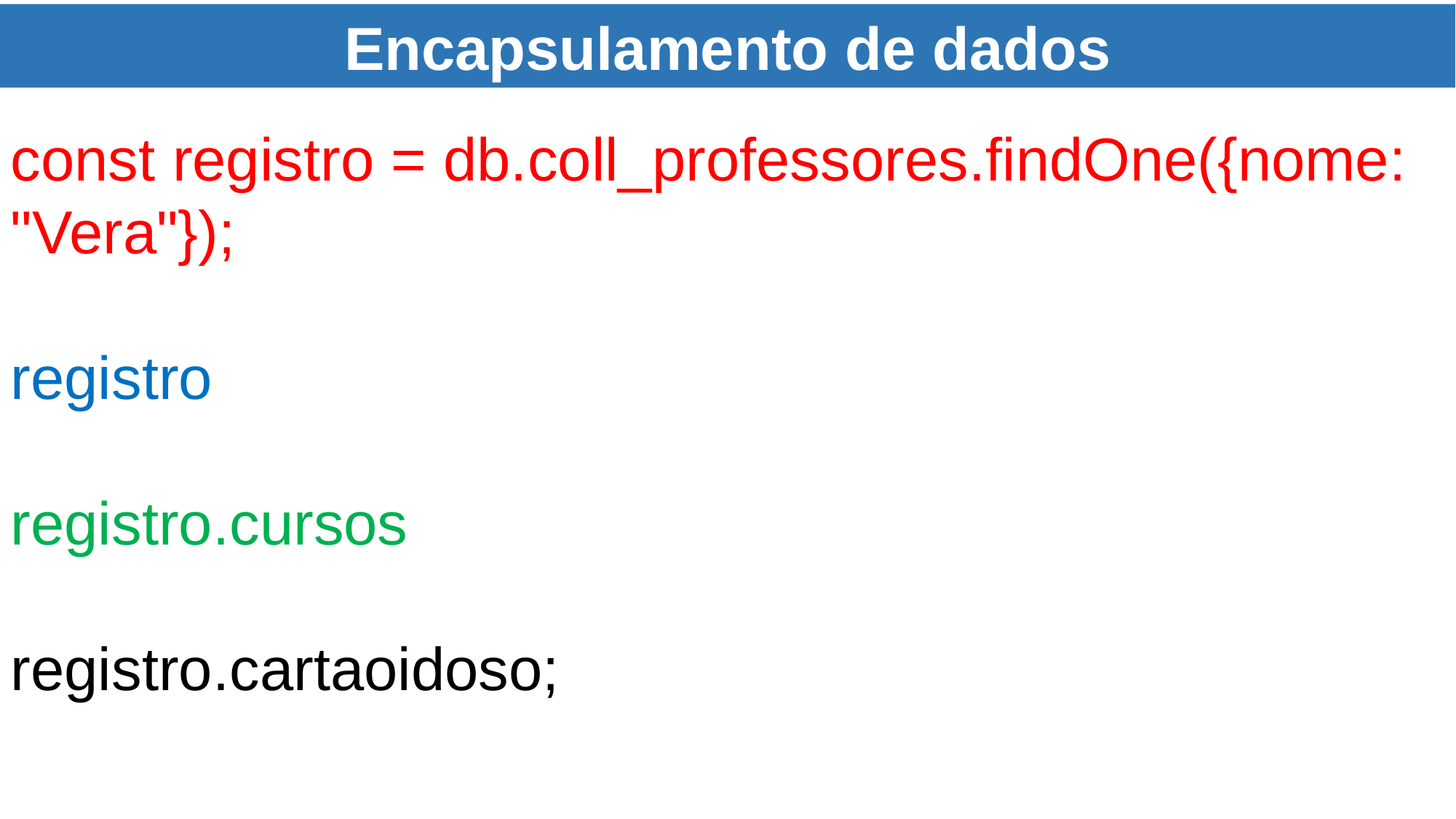

Encapsulamento de dados
const registro = db.coll_professores.findOne({nome: "Vera"});

registro

registro.cursos

registro.cartaoidoso;